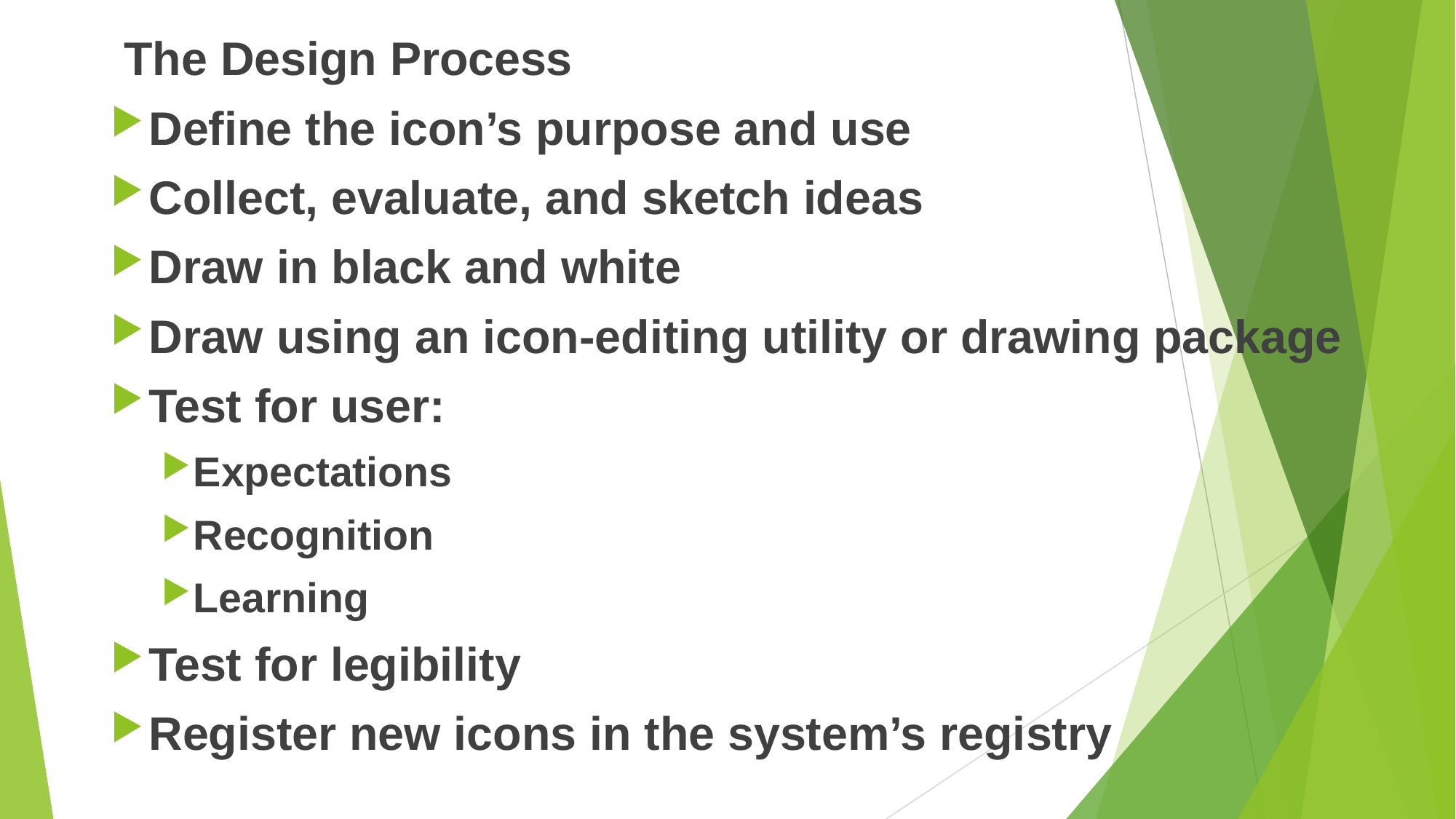

The Design Process
Define the icon’s purpose and use
Collect, evaluate, and sketch ideas
Draw in black and white
Draw using an icon-editing utility or drawing package
Test for user:
Expectations
Recognition
Learning
Test for legibility
Register new icons in the system’s registry

#